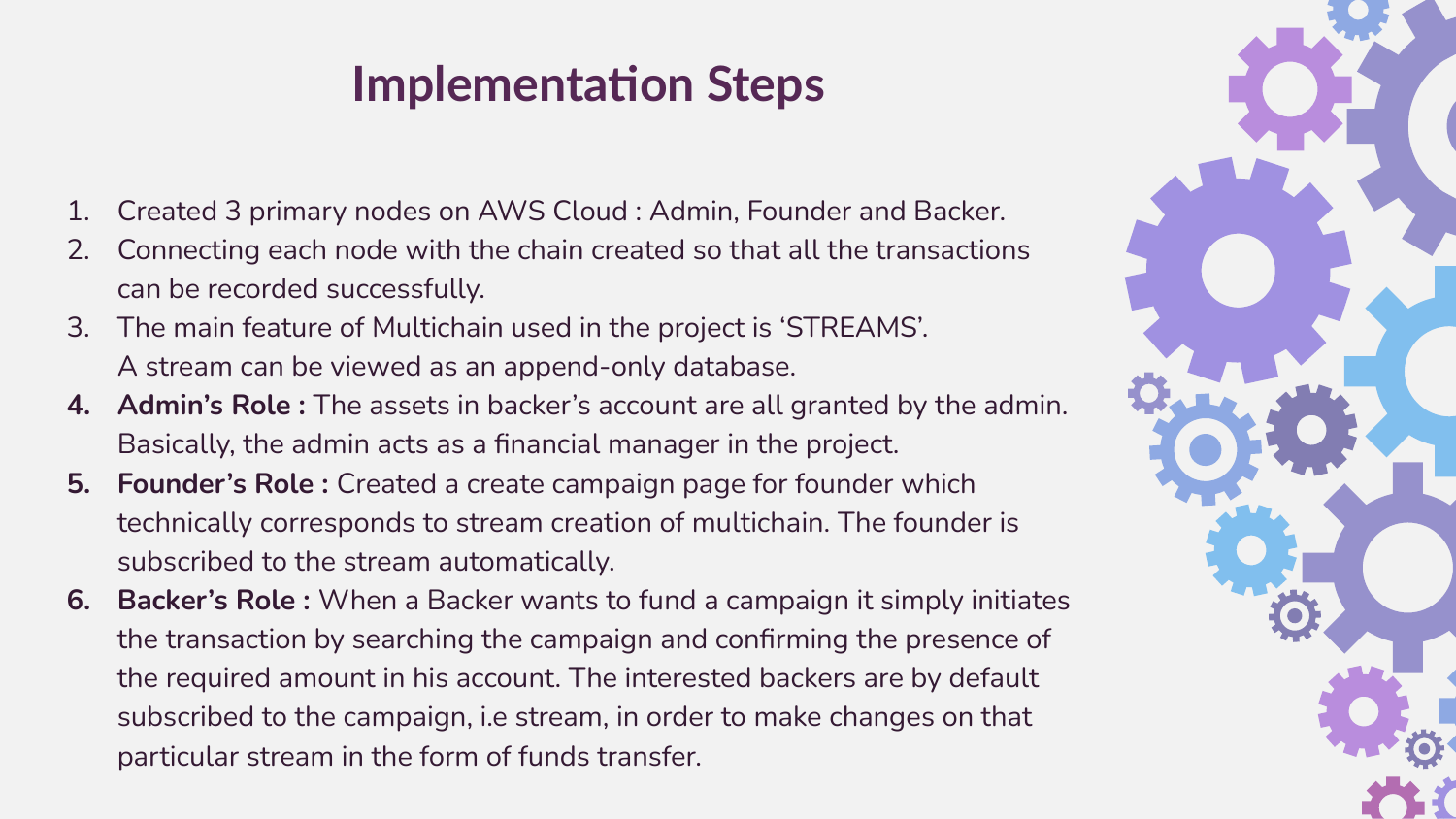

Implementation Steps
Created 3 primary nodes on AWS Cloud : Admin, Founder and Backer.
Connecting each node with the chain created so that all the transactions can be recorded successfully.
The main feature of Multichain used in the project is ‘STREAMS’.
A stream can be viewed as an append-only database.
Admin’s Role : The assets in backer’s account are all granted by the admin. Basically, the admin acts as a financial manager in the project.
Founder’s Role : Created a create campaign page for founder which technically corresponds to stream creation of multichain. The founder is subscribed to the stream automatically.
Backer’s Role : When a Backer wants to fund a campaign it simply initiates the transaction by searching the campaign and confirming the presence of the required amount in his account. The interested backers are by default subscribed to the campaign, i.e stream, in order to make changes on that particular stream in the form of funds transfer.